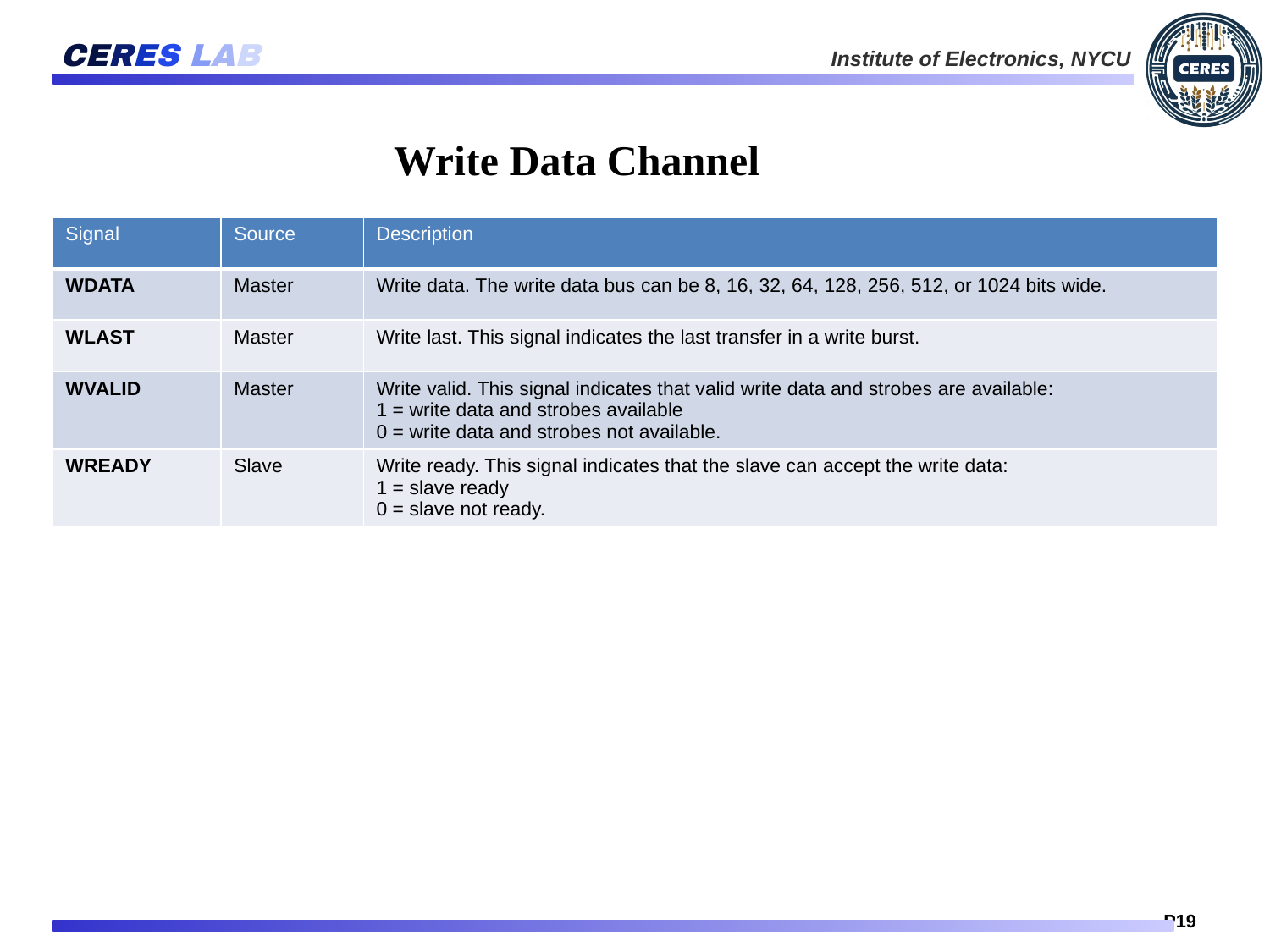

# Write Data Channel
| Signal | Source | Description |
| --- | --- | --- |
| WDATA | Master | Write data. The write data bus can be 8, 16, 32, 64, 128, 256, 512, or 1024 bits wide. |
| WLAST | Master | Write last. This signal indicates the last transfer in a write burst. |
| WVALID | Master | Write valid. This signal indicates that valid write data and strobes are available: 1 = write data and strobes available 0 = write data and strobes not available. |
| WREADY | Slave | Write ready. This signal indicates that the slave can accept the write data: 1 = slave ready 0 = slave not ready. |